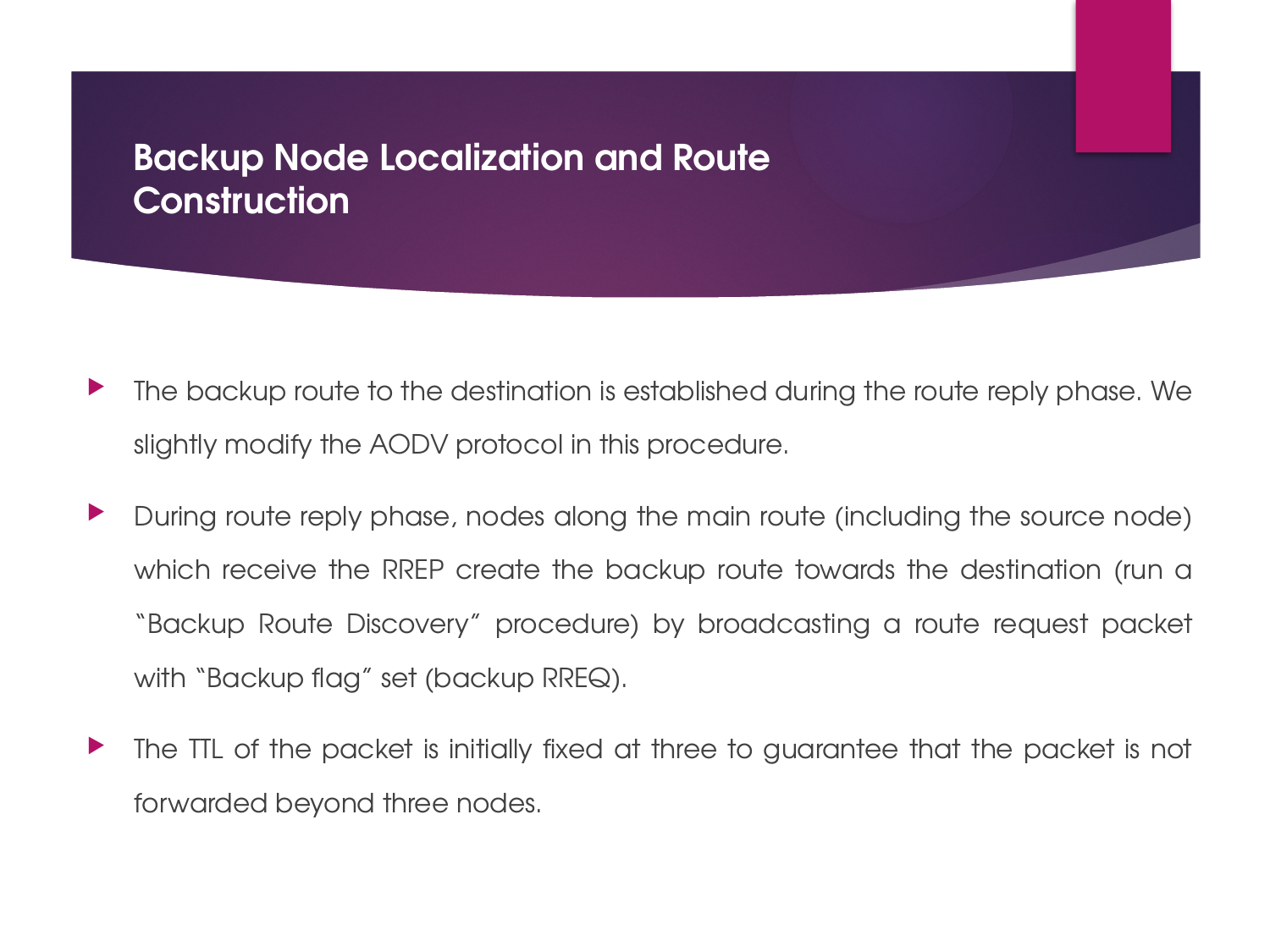

# Backup Node Localization and Route Construction
The backup route to the destination is established during the route reply phase. We slightly modify the AODV protocol in this procedure.
During route reply phase, nodes along the main route (including the source node) which receive the RREP create the backup route towards the destination (run a “Backup Route Discovery” procedure) by broadcasting a route request packet with “Backup flag” set (backup RREQ).
The TTL of the packet is initially fixed at three to guarantee that the packet is not forwarded beyond three nodes.